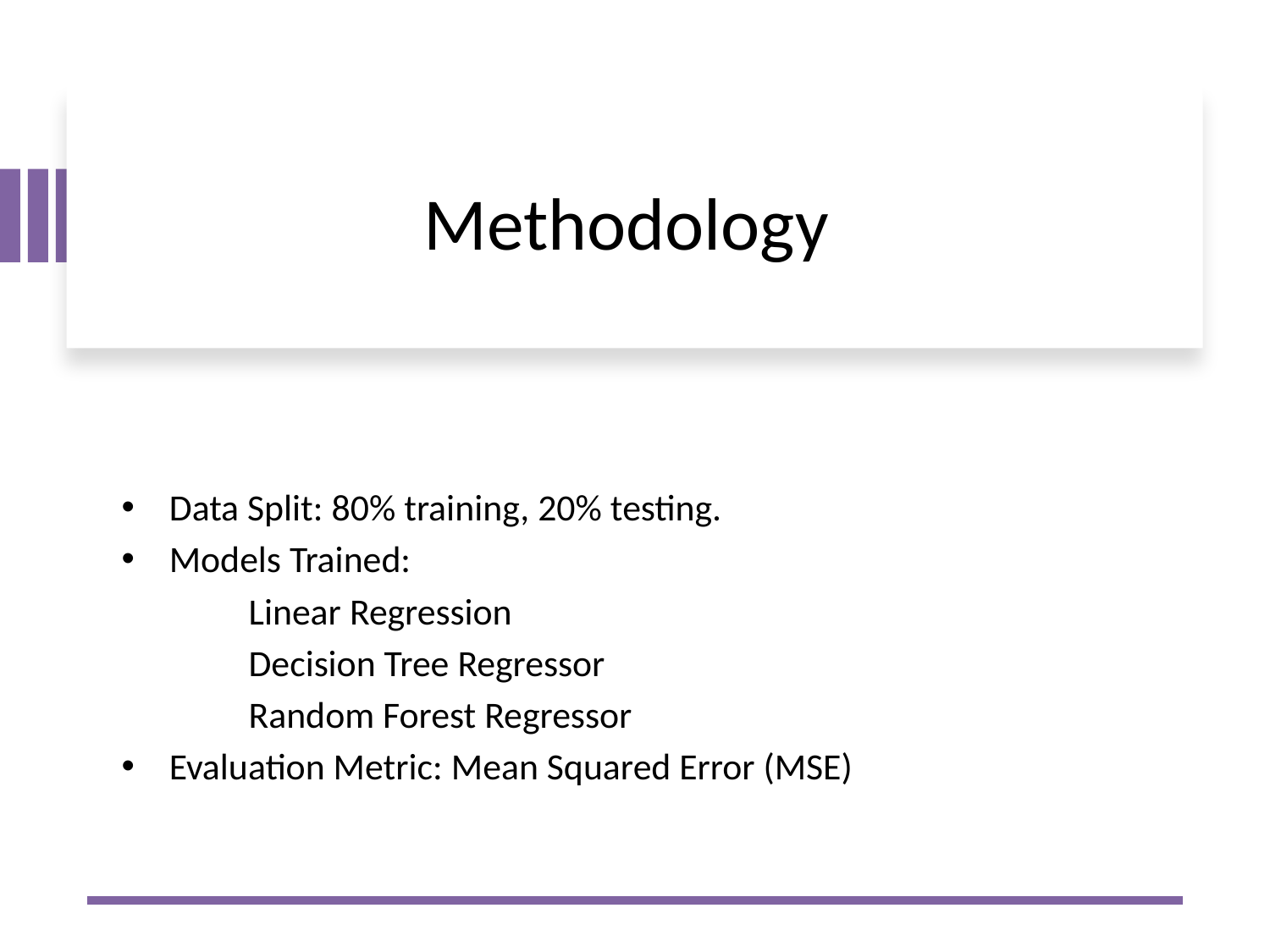

# Methodology

Data Split: 80% training, 20% testing.
Models Trained:
 	Linear Regression
  	Decision Tree Regressor
  	Random Forest Regressor
Evaluation Metric: Mean Squared Error (MSE)